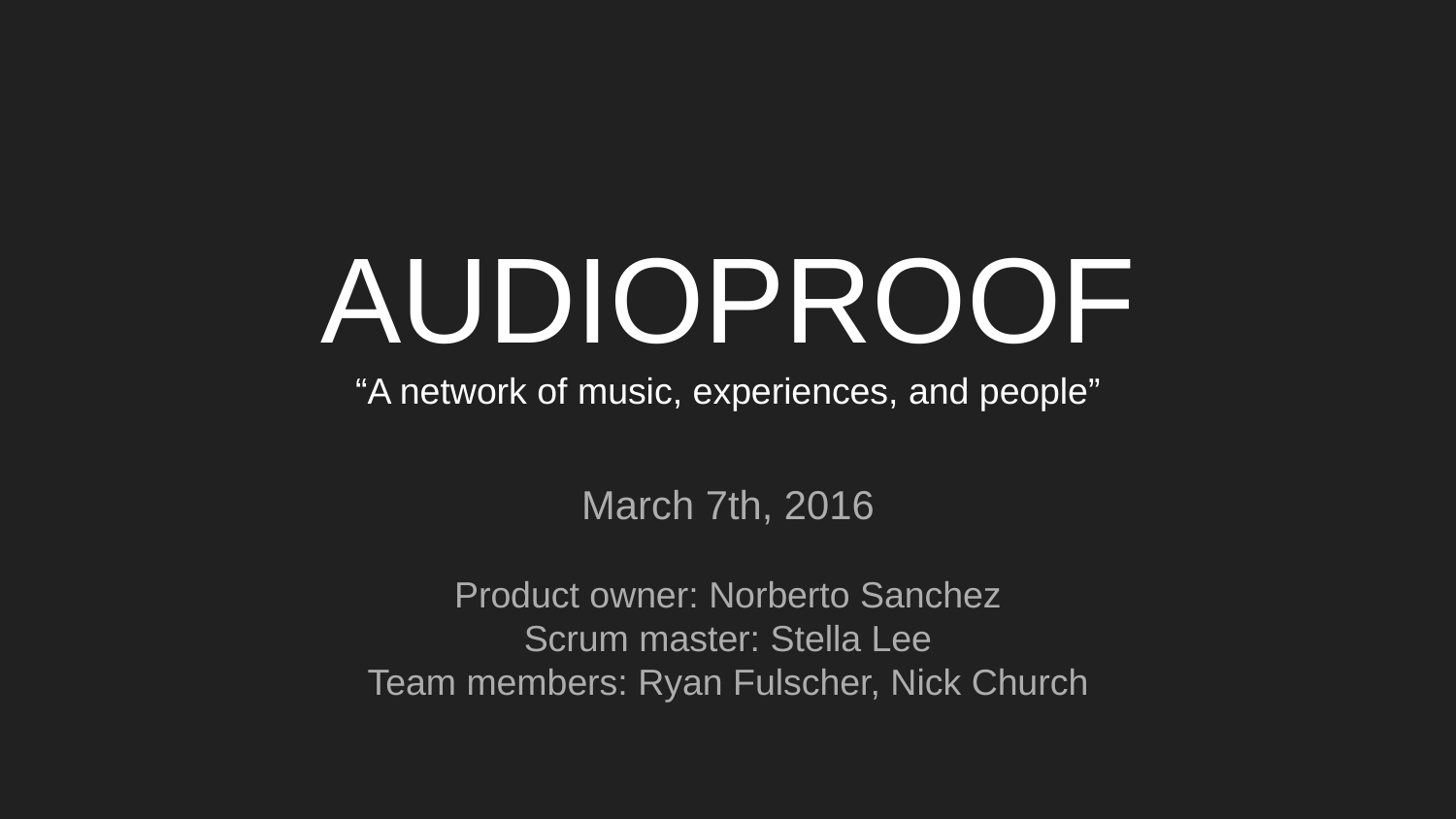

# AUDIOPROOF
“A network of music, experiences, and people”
March 7th, 2016

Product owner: Norberto Sanchez
Scrum master: Stella Lee
Team members: Ryan Fulscher, Nick Church